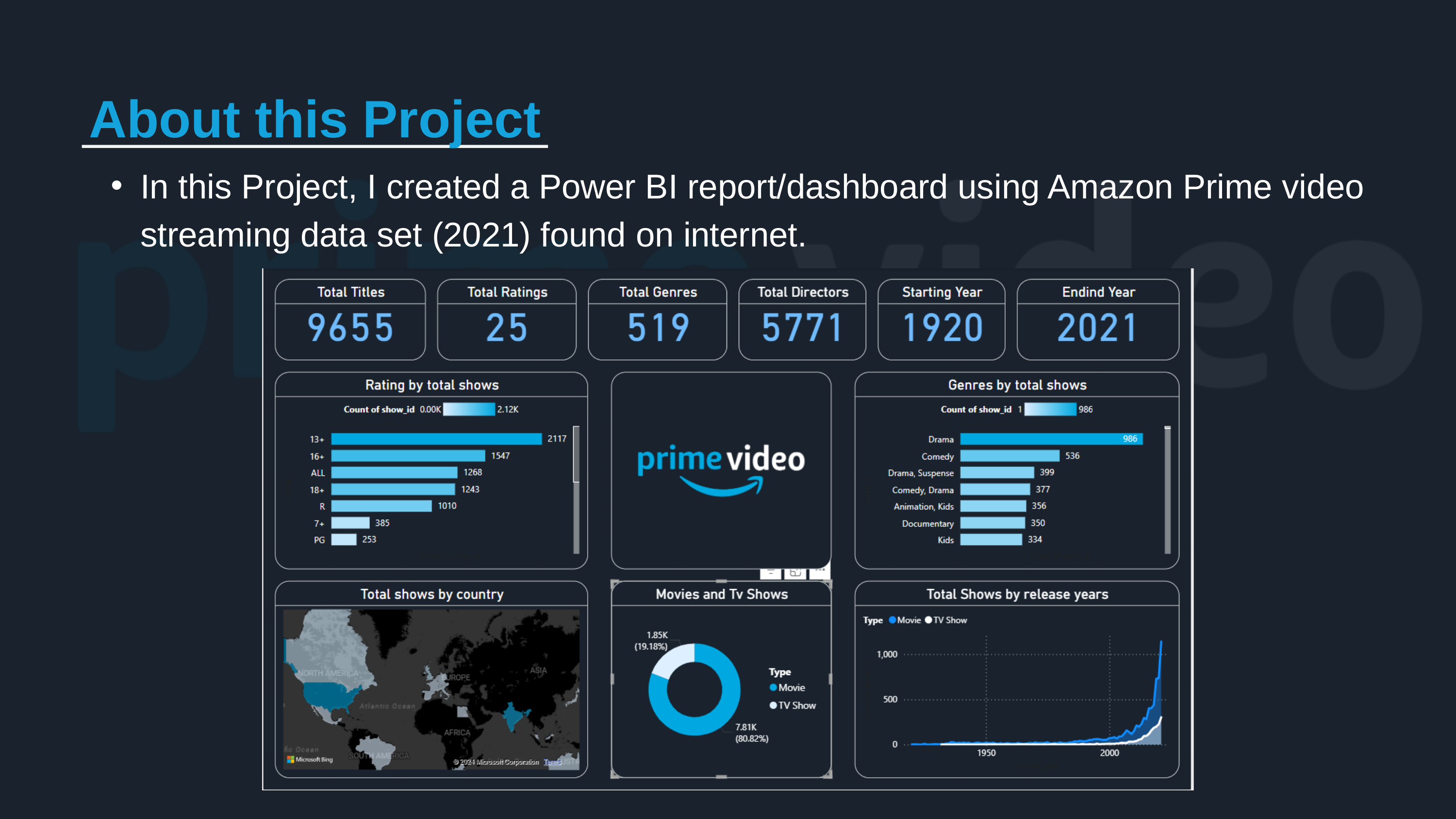

About this Project

In this Project, I created a Power BI report/dashboard using Amazon Prime video streaming data set (2021) found on internet.